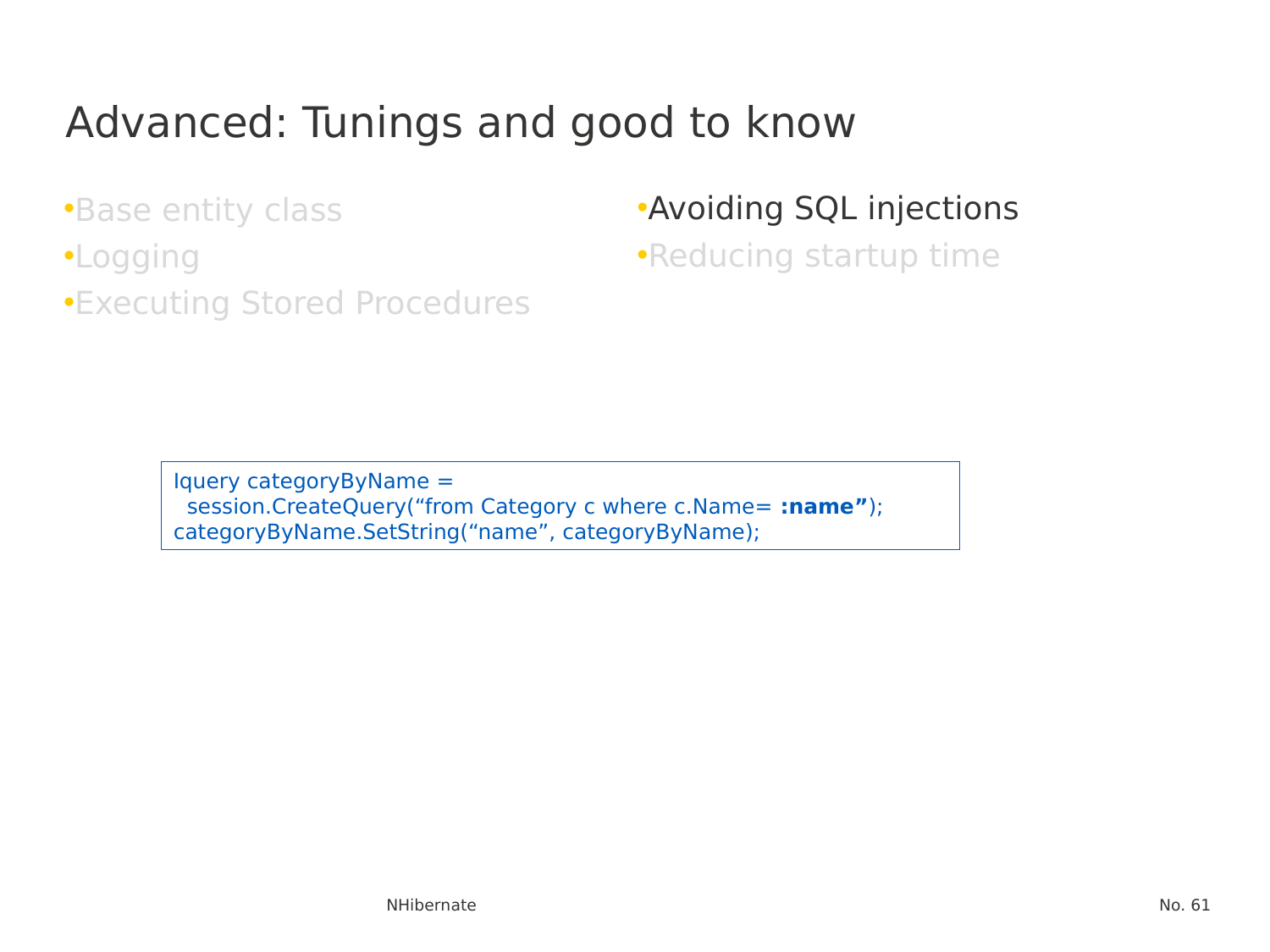

# Advanced: Tunings and good to know
Avoiding SQL injections
Reducing startup time

Base entity class
Logging
Executing Stored Procedures

Iquery categoryByName =
  session.CreateQuery(“from Category c where c.Name= :name”);
categoryByName.SetString(“name”, categoryByName);
NHibernate
No. 61